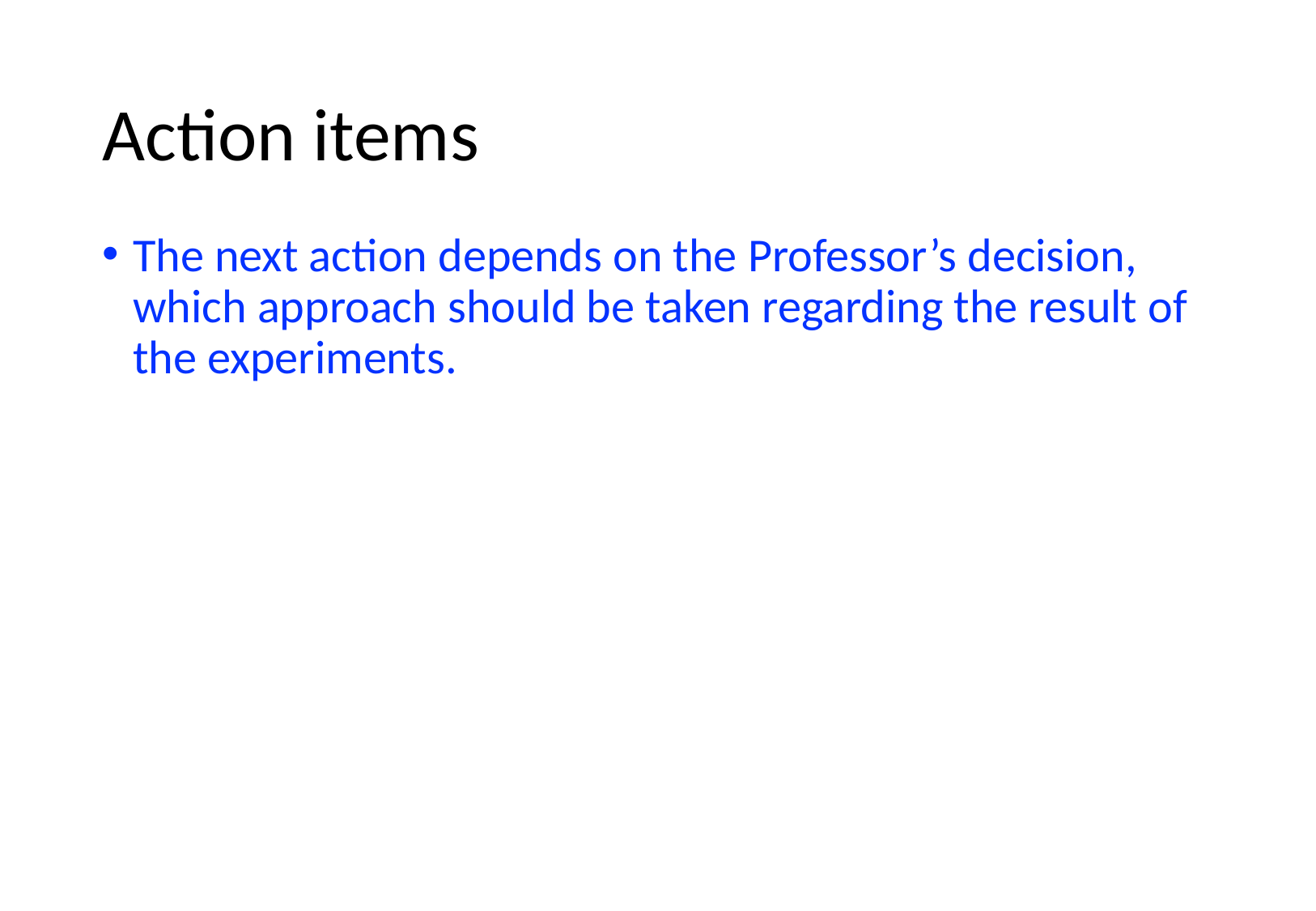

# Action items
The next action depends on the Professor’s decision, which approach should be taken regarding the result of the experiments.